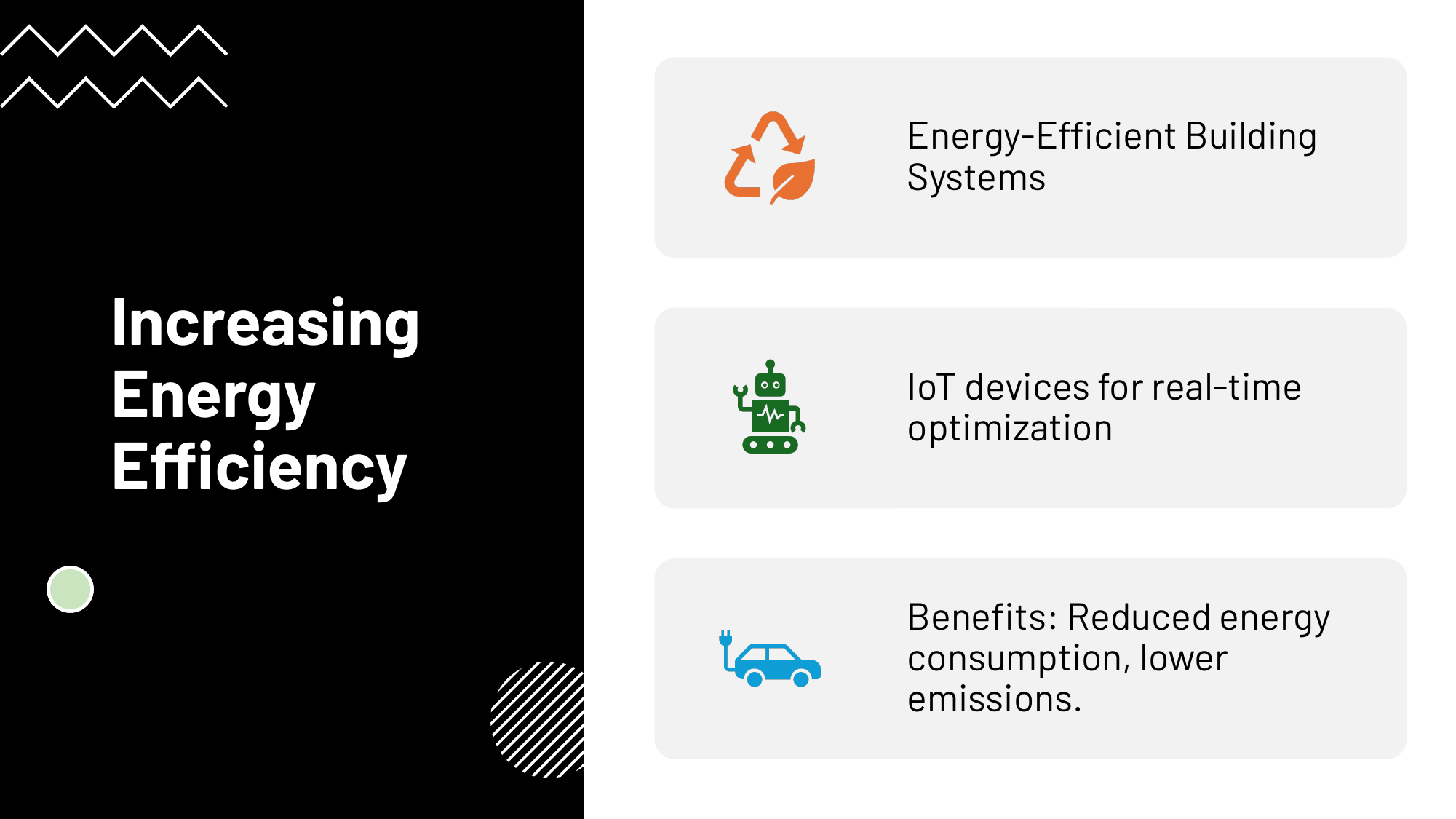

Energy-Efficient Building Systems
IoT devices for real-time optimization
Benefits: Reduced energy consumption, lower emissions.
# Increasing Energy Efficiency